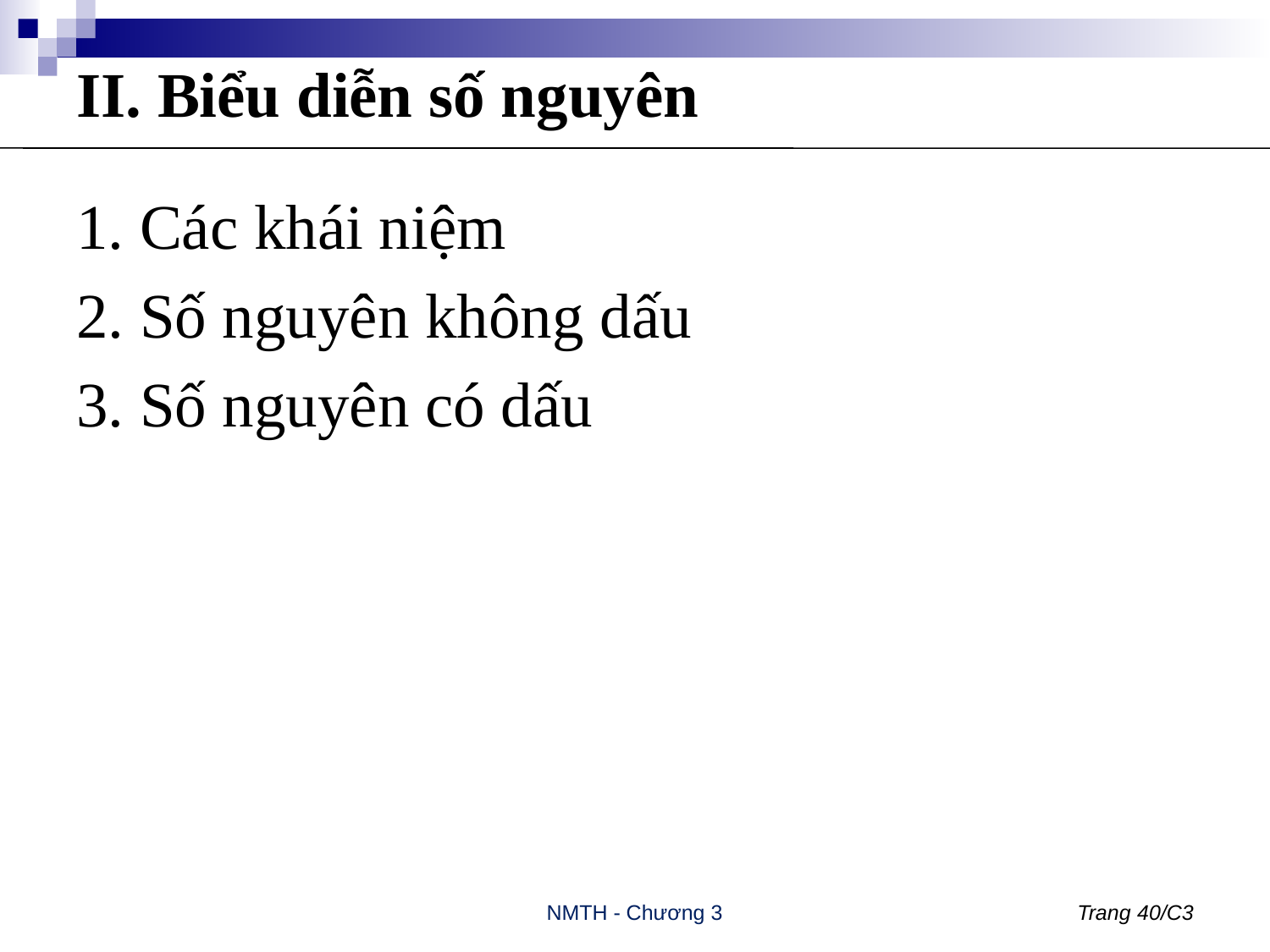

# II. Biểu diễn số nguyên

Các khái niệm
Số nguyên không dấu
Số nguyên có dấu
NMTH - Chương 3
Trang 40/C3